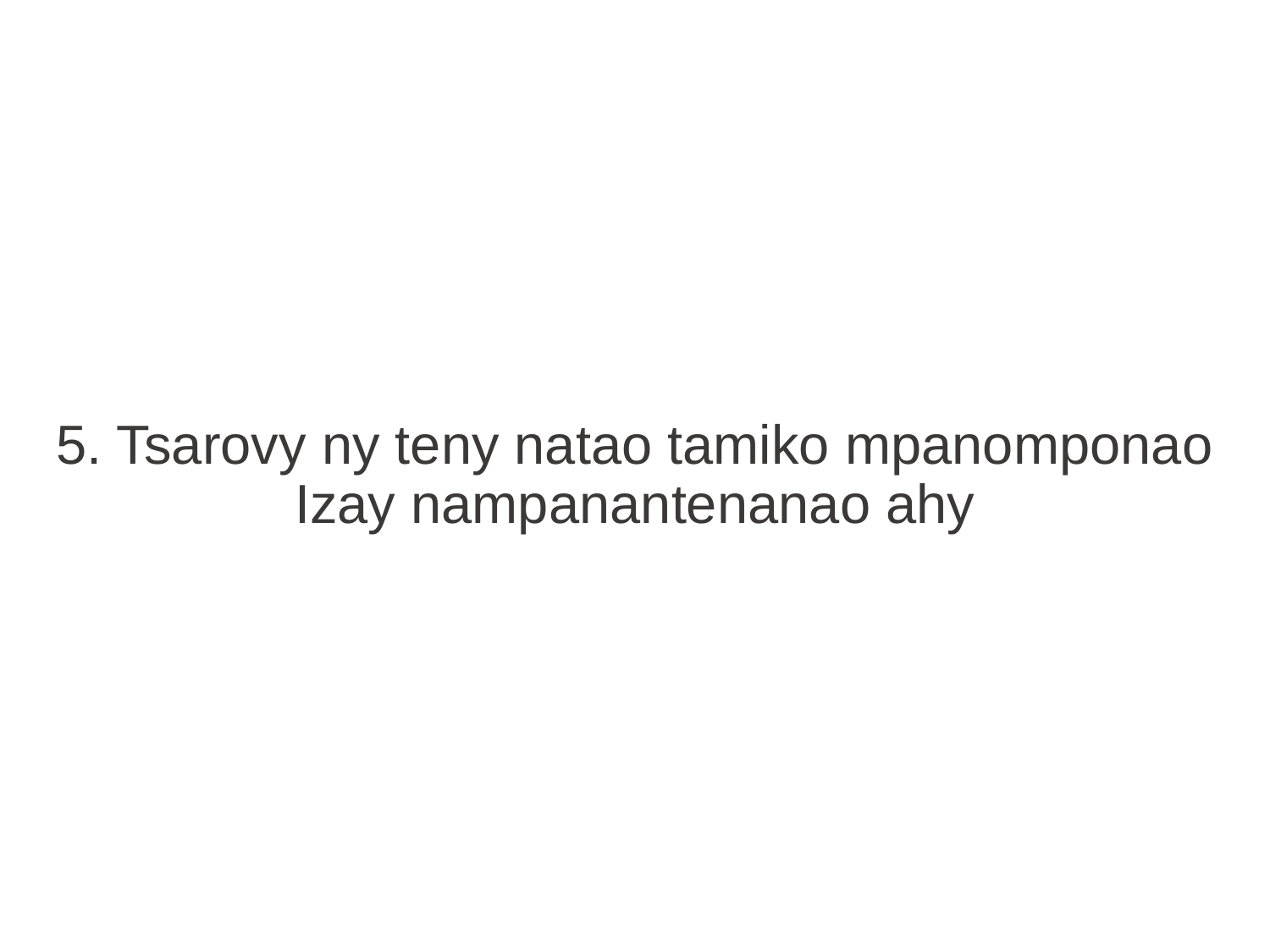

5. Tsarovy ny teny natao tamiko mpanomponao
Izay nampanantenanao ahy